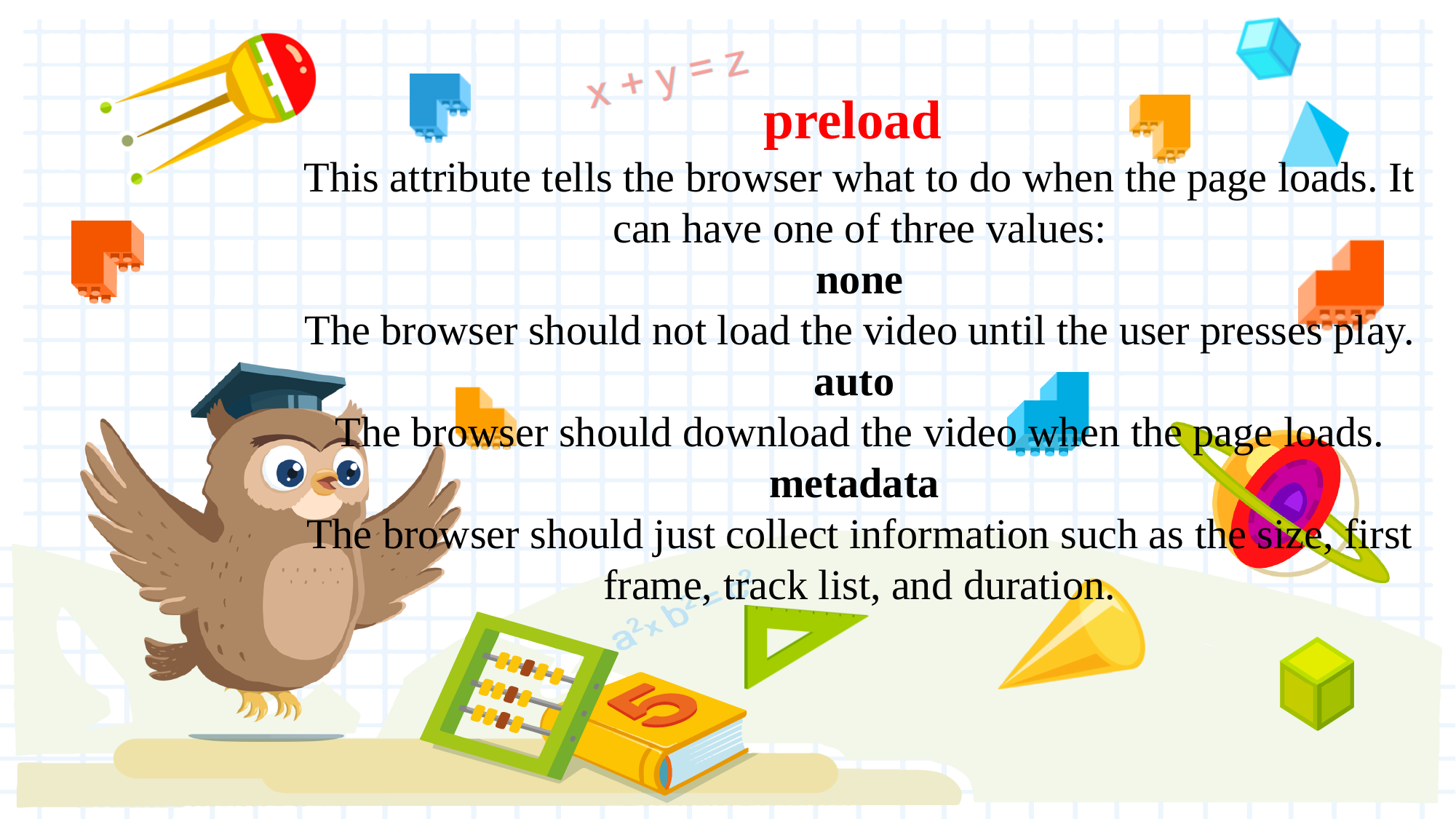

preload
This attribute tells the browser what to do when the page loads. It can have one of three values:
 none
The browser should not load the video until the user presses play.
auto
The browser should download the video when the page loads. metadata
The browser should just collect information such as the size, first frame, track list, and duration.